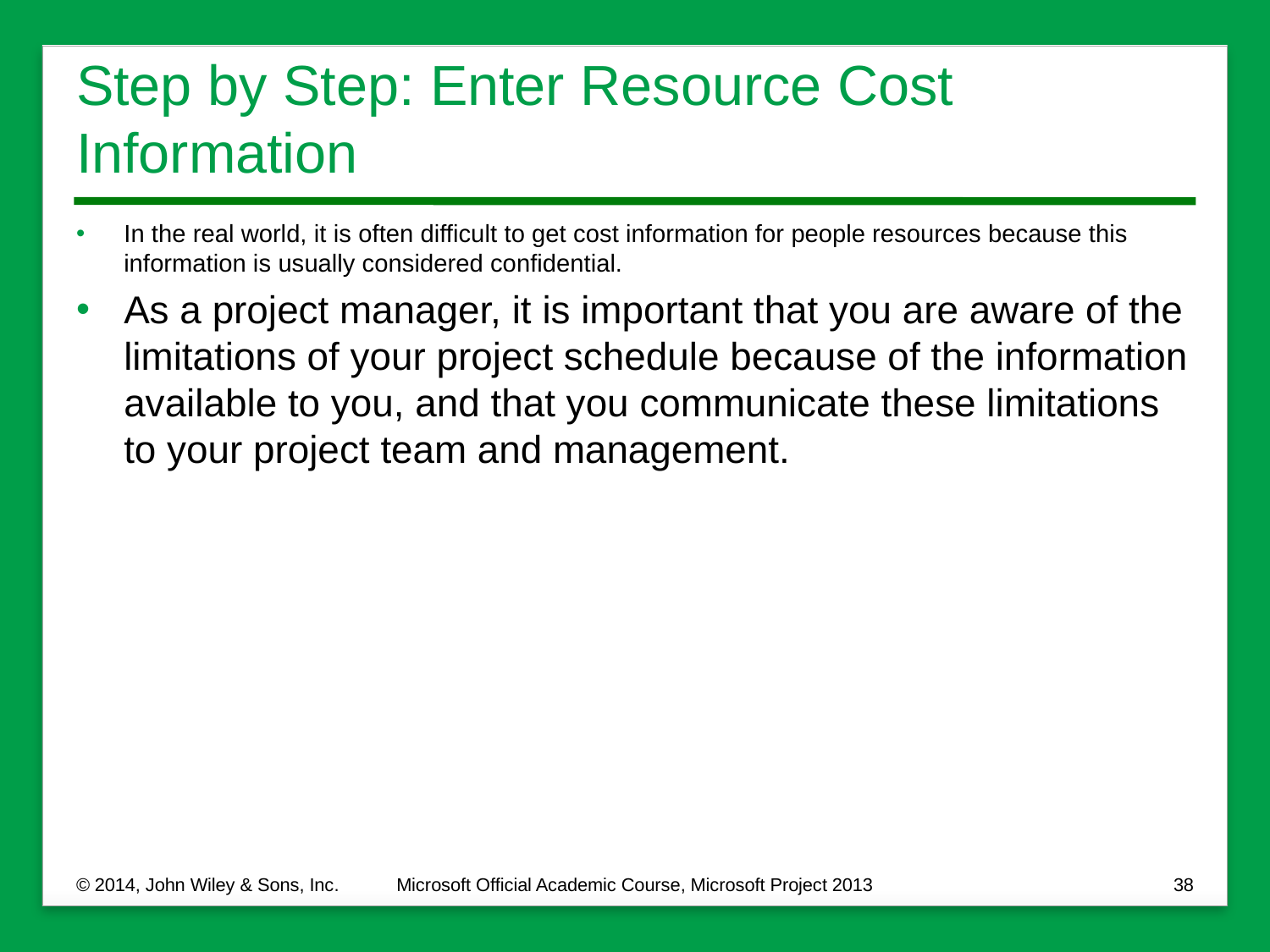

# Step by Step: Enter Resource Cost Information
In the real world, it is often difficult to get cost information for people resources because this information is usually considered confidential.
As a project manager, it is important that you are aware of the limitations of your project schedule because of the information available to you, and that you communicate these limitations to your project team and management.
© 2014, John Wiley & Sons, Inc.
Microsoft Official Academic Course, Microsoft Project 2013
38